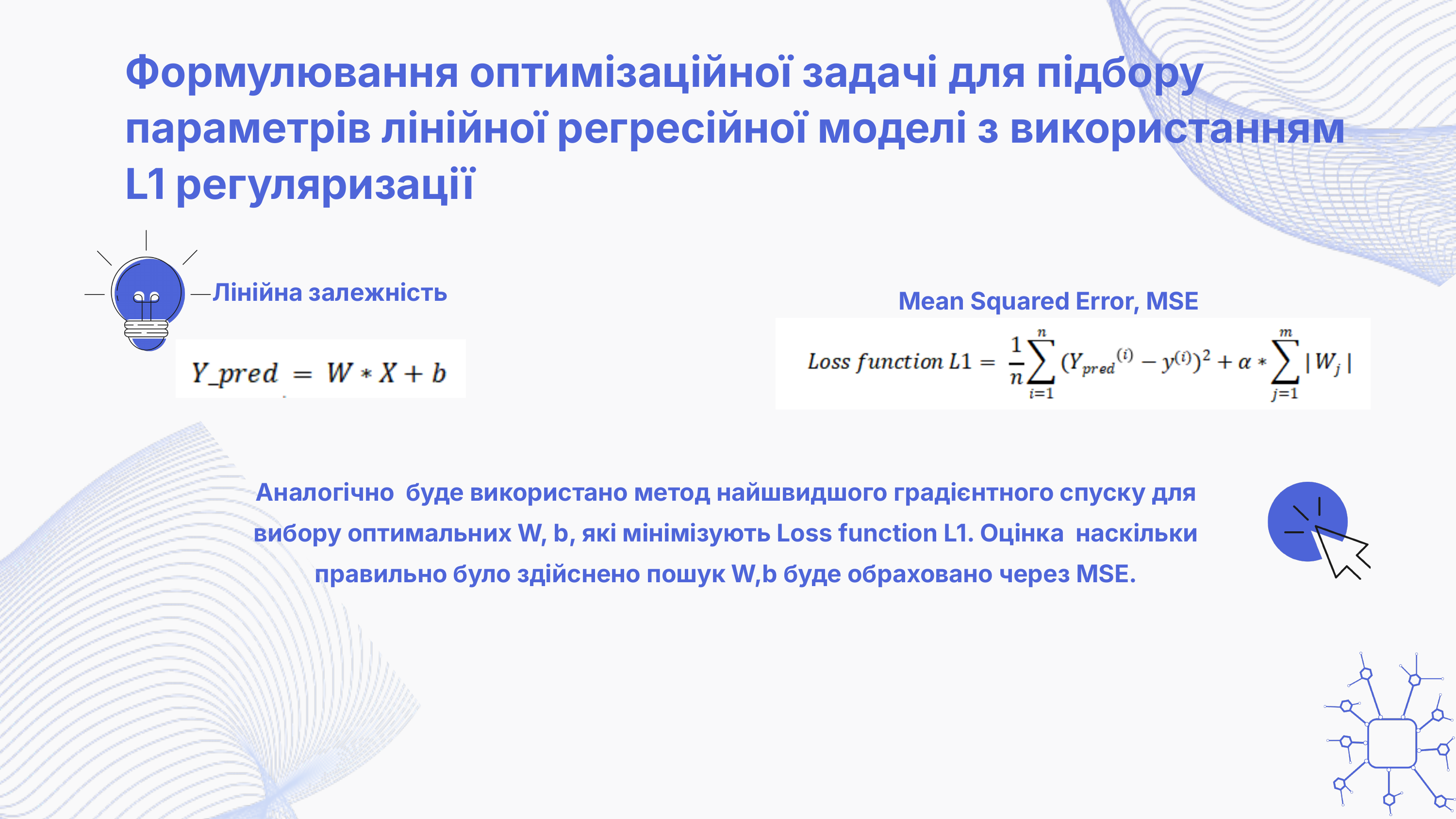

Формулювання оптимізаційної задачі для підбору параметрів лінійної регресійної моделі з використанням L1 регуляризації

Лінійна залежність
Mean Squared Error, MSE

Аналогічно  буде використано метод найшвидшого градієнтного спуску для вибору оптимальних W, b, які мінімізують Loss function L1. Оцінка  наскільки правильно було здійснено пошук W,b буде обраховано через MSE.